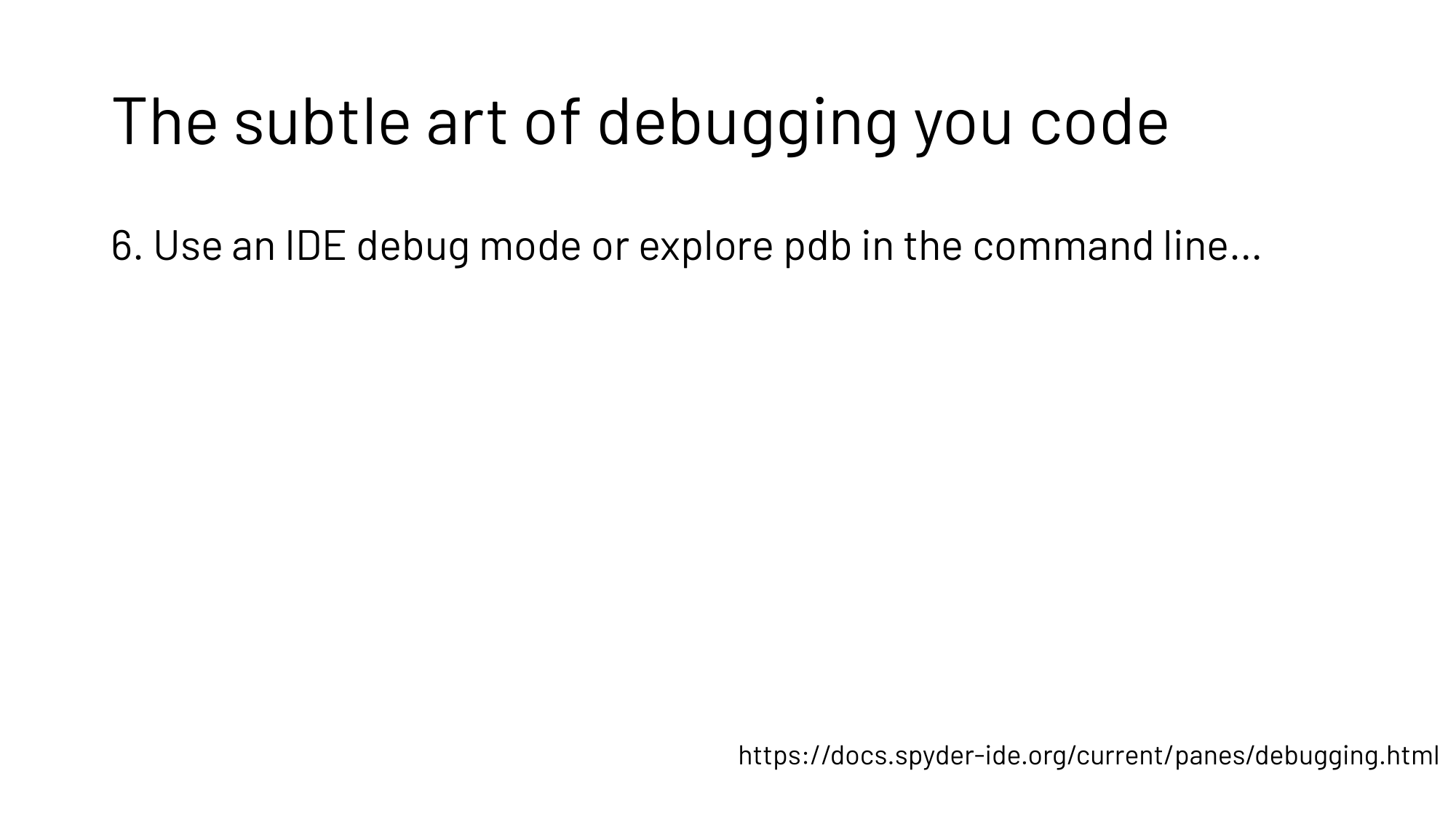

# The subtle art of debugging you code
6. Use an IDE debug mode or explore pdb in the command line…

https://docs.spyder-ide.org/current/panes/debugging.html